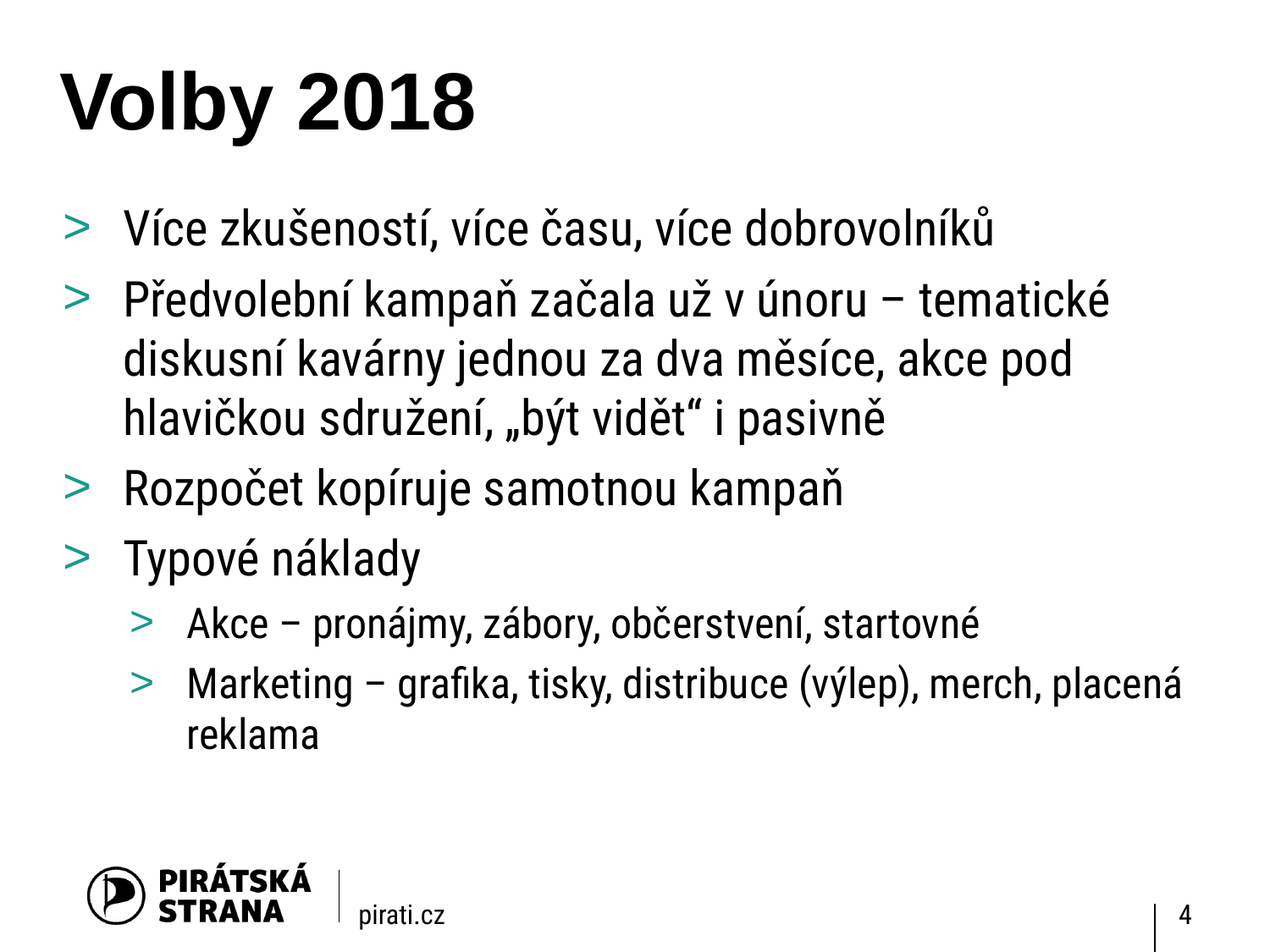

# Volby 2018
Více zkušeností, více času, více dobrovolníků
Předvolební kampaň začala už v únoru – tematické diskusní kavárny jednou za dva měsíce, akce pod hlavičkou sdružení, „být vidět“ i pasivně
Rozpočet kopíruje samotnou kampaň
Typové náklady
Akce – pronájmy, zábory, občerstvení, startovné
Marketing – grafika, tisky, distribuce (výlep), merch, placená reklama

4